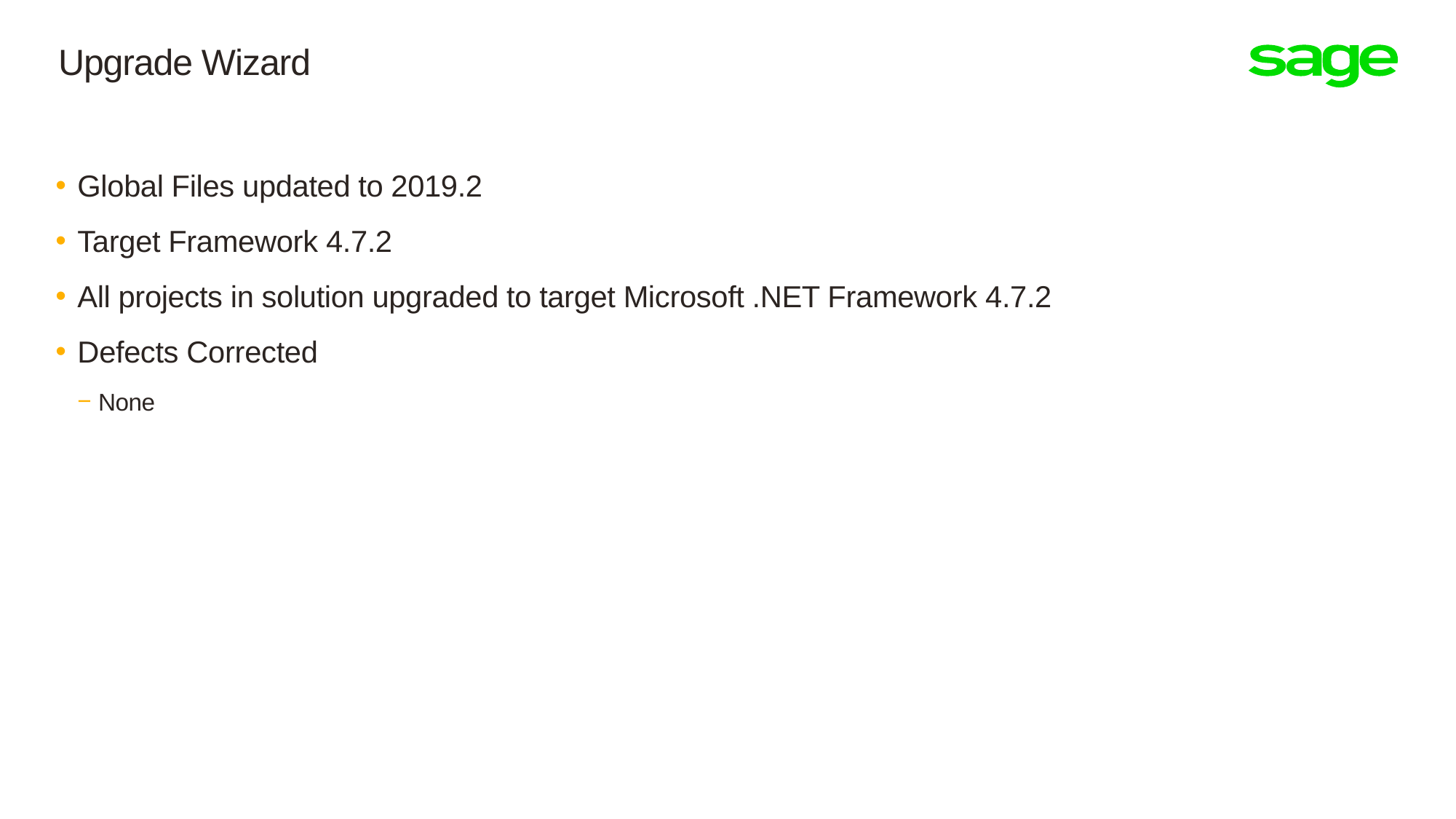

# Upgrade Wizard
Global Files updated to 2019.2
Target Framework 4.7.2
All projects in solution upgraded to target Microsoft .NET Framework 4.7.2
Defects Corrected
None